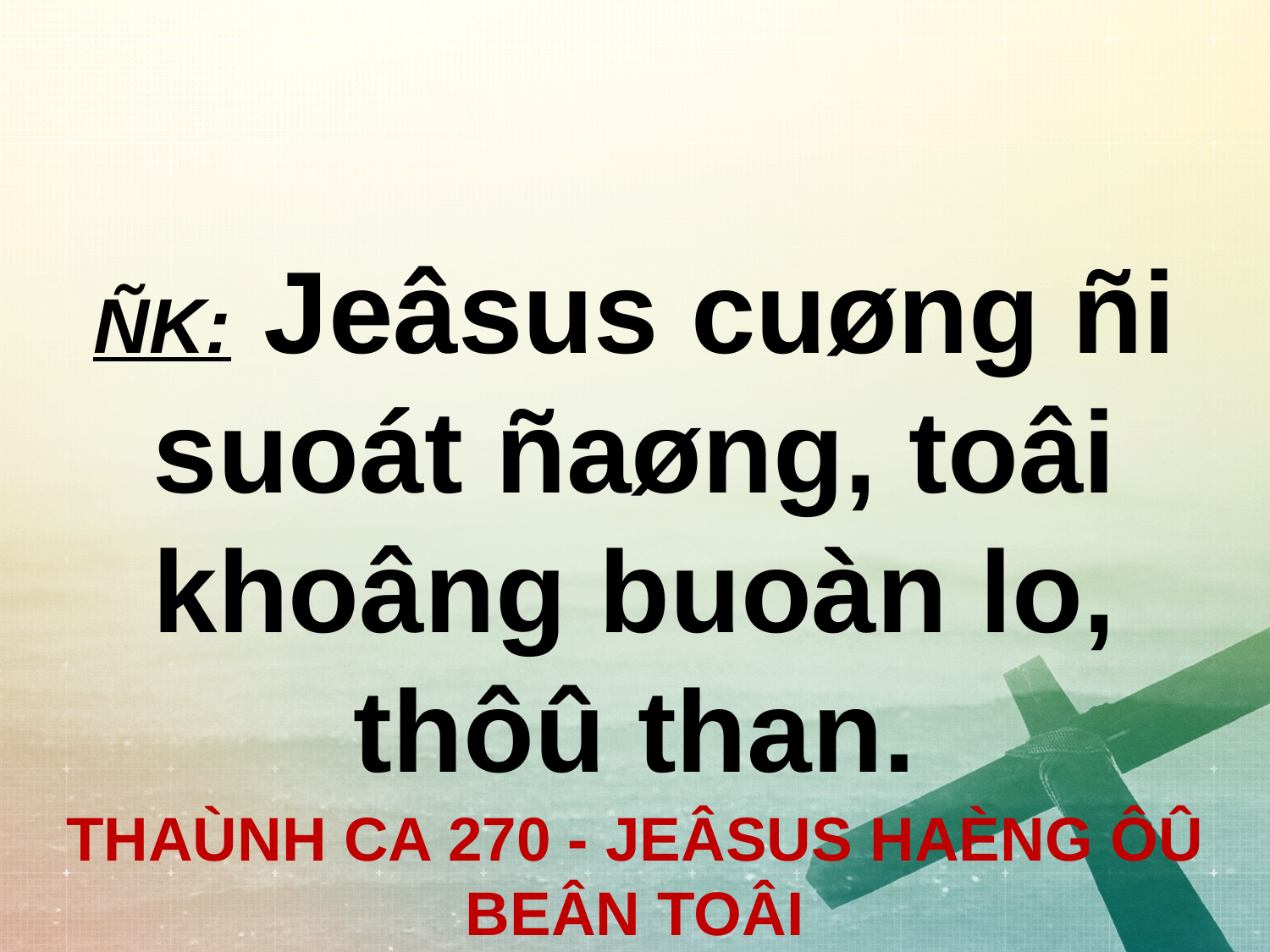

ÑK: Jeâsus cuøng ñi
suoát ñaøng, toâi khoâng buoàn lo, thôû than.
THAÙNH CA 270 - JEÂSUS HAÈNG ÔÛ BEÂN TOÂI